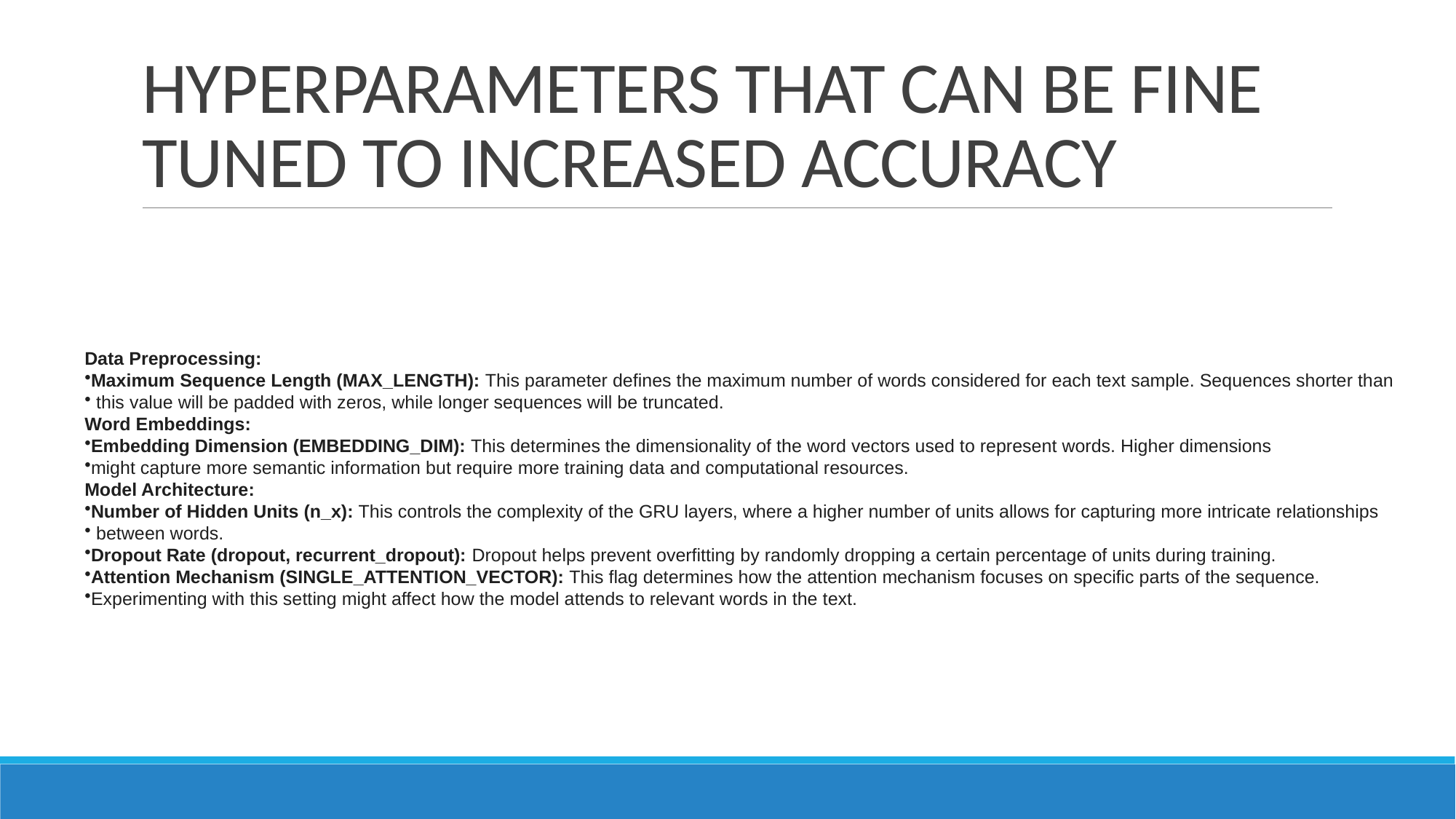

# HYPERPARAMETERS THAT CAN BE FINE TUNED TO INCREASED ACCURACY
Data Preprocessing:
Maximum Sequence Length (MAX_LENGTH): This parameter defines the maximum number of words considered for each text sample. Sequences shorter than
 this value will be padded with zeros, while longer sequences will be truncated.
Word Embeddings:
Embedding Dimension (EMBEDDING_DIM): This determines the dimensionality of the word vectors used to represent words. Higher dimensions
might capture more semantic information but require more training data and computational resources.
Model Architecture:
Number of Hidden Units (n_x): This controls the complexity of the GRU layers, where a higher number of units allows for capturing more intricate relationships
 between words.
Dropout Rate (dropout, recurrent_dropout): Dropout helps prevent overfitting by randomly dropping a certain percentage of units during training.
Attention Mechanism (SINGLE_ATTENTION_VECTOR): This flag determines how the attention mechanism focuses on specific parts of the sequence.
Experimenting with this setting might affect how the model attends to relevant words in the text.